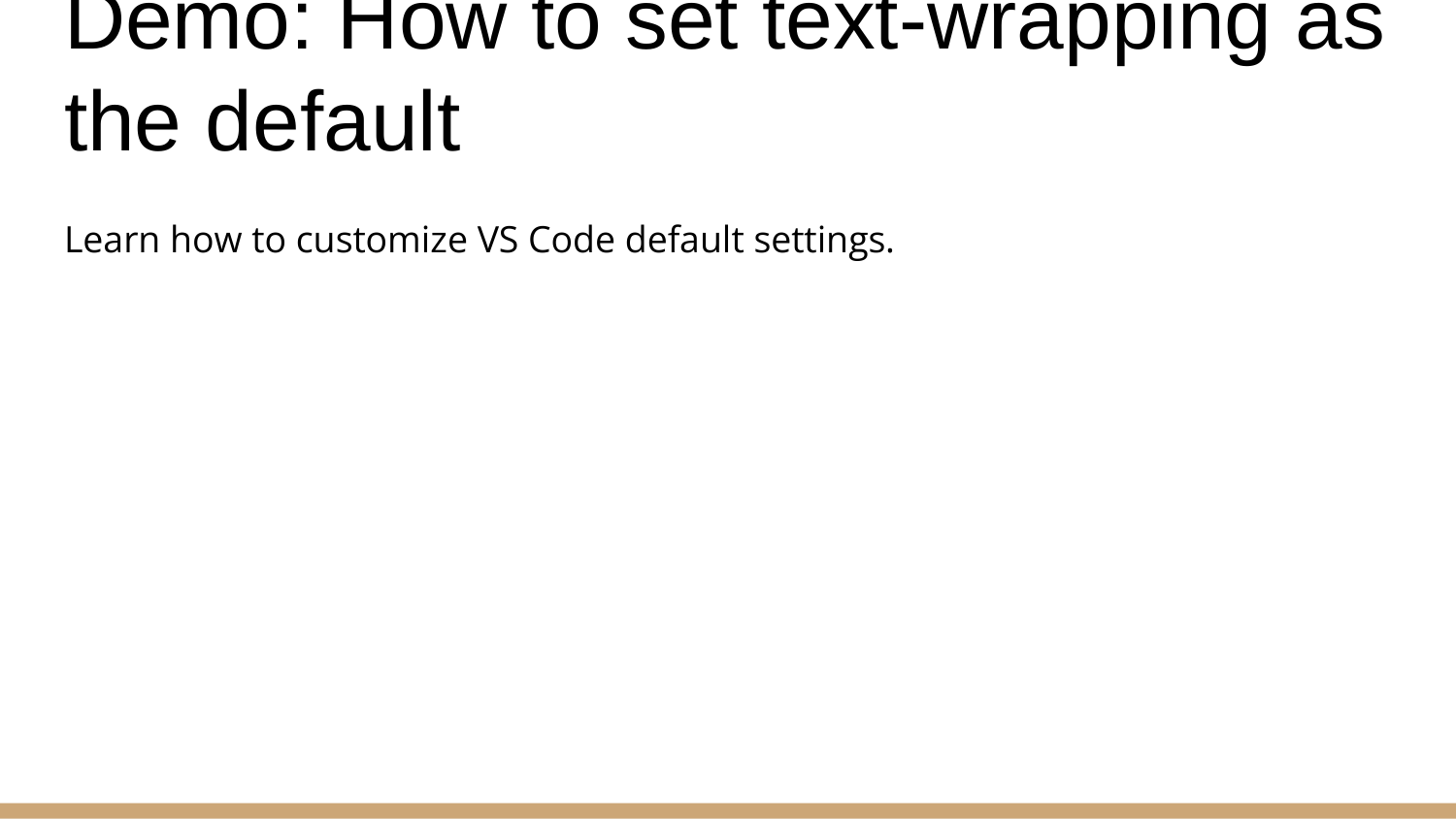

# Demo: How to set text-wrapping as the default
Learn how to customize VS Code default settings.